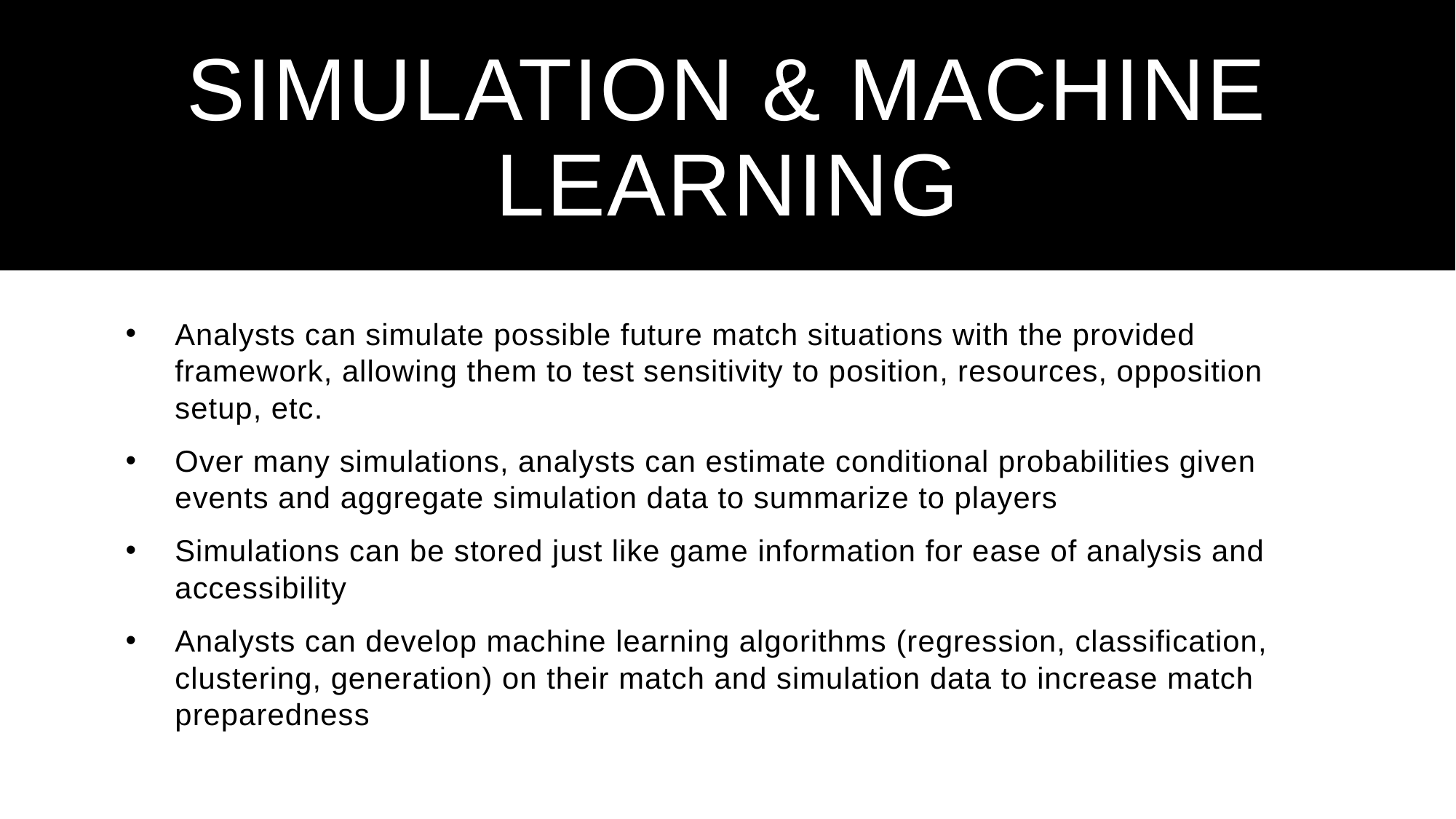

# Simulation & Machine learning
Analysts can simulate possible future match situations with the provided framework, allowing them to test sensitivity to position, resources, opposition setup, etc.
Over many simulations, analysts can estimate conditional probabilities given events and aggregate simulation data to summarize to players
Simulations can be stored just like game information for ease of analysis and accessibility
Analysts can develop machine learning algorithms (regression, classification, clustering, generation) on their match and simulation data to increase match preparedness